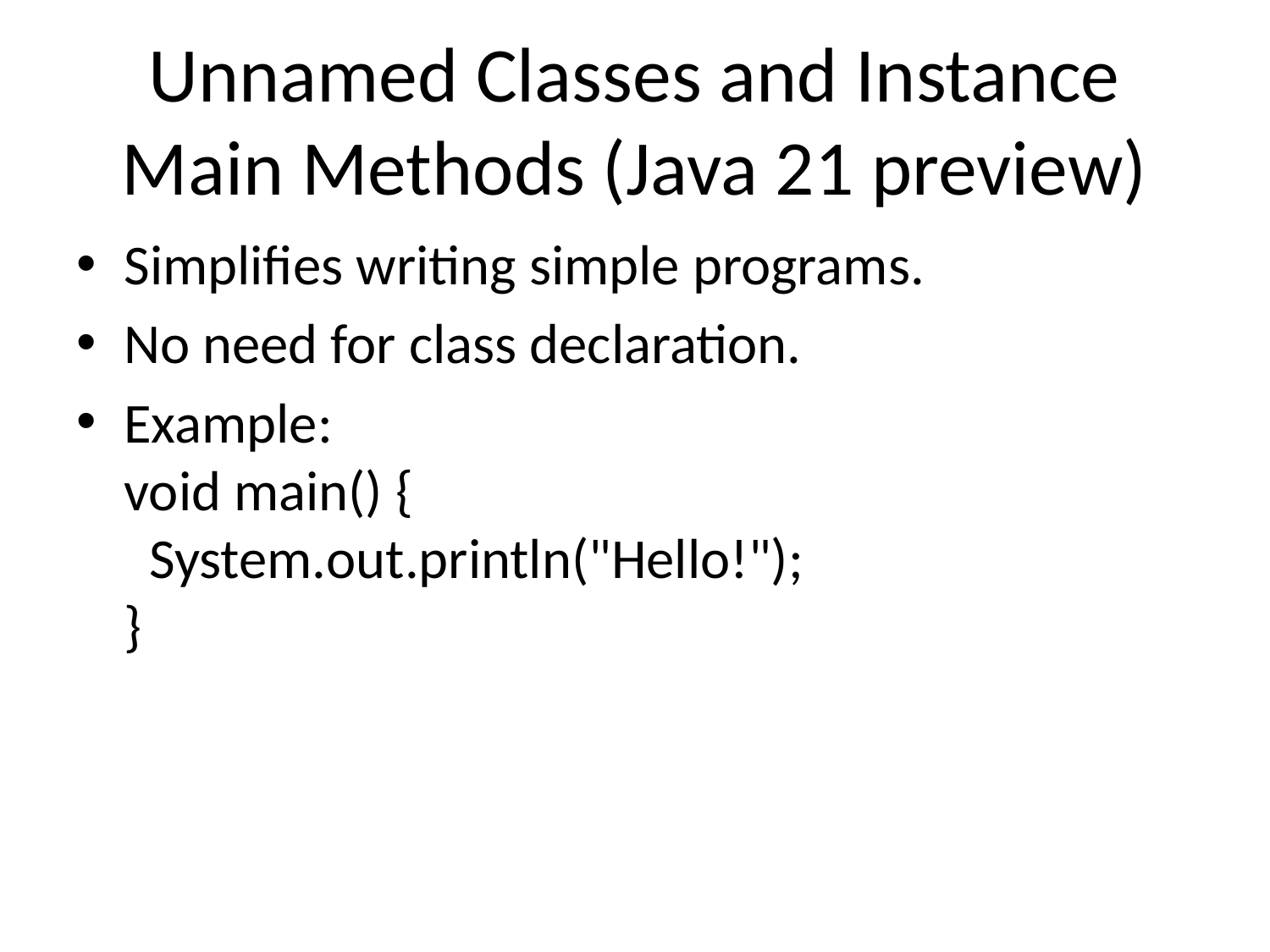

# Unnamed Classes and Instance Main Methods (Java 21 preview)
Simplifies writing simple programs.
No need for class declaration.
Example:
void main() {
  System.out.println("Hello!");
}